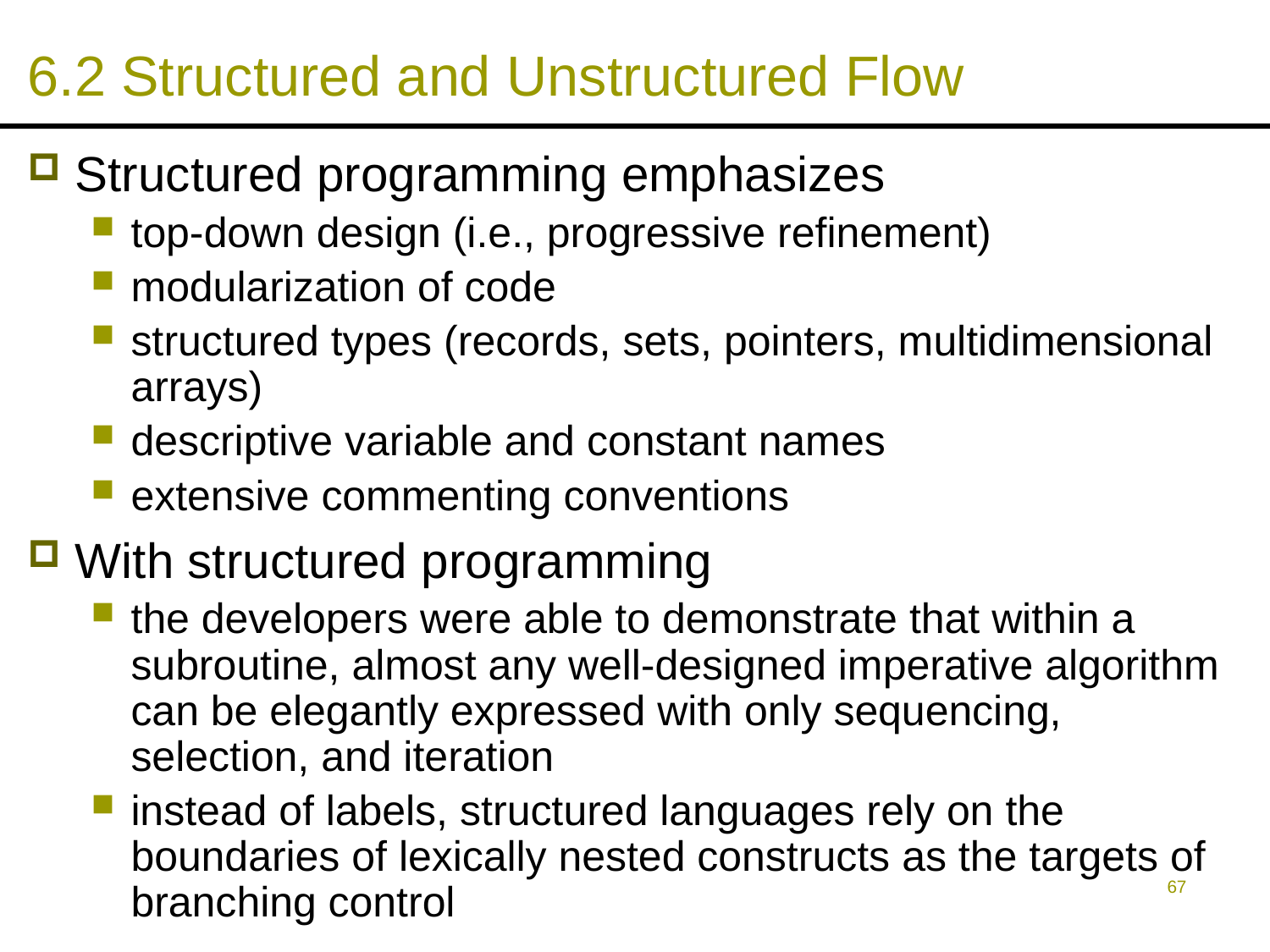

# 6.2 Structured and Unstructured Flow
Structured programming emphasizes
top-down design (i.e., progressive refinement)
modularization of code
structured types (records, sets, pointers, multidimensional arrays)
descriptive variable and constant names
extensive commenting conventions
With structured programming
the developers were able to demonstrate that within a subroutine, almost any well-designed imperative algorithm can be elegantly expressed with only sequencing, selection, and iteration
instead of labels, structured languages rely on the boundaries of lexically nested constructs as the targets of branching control
67